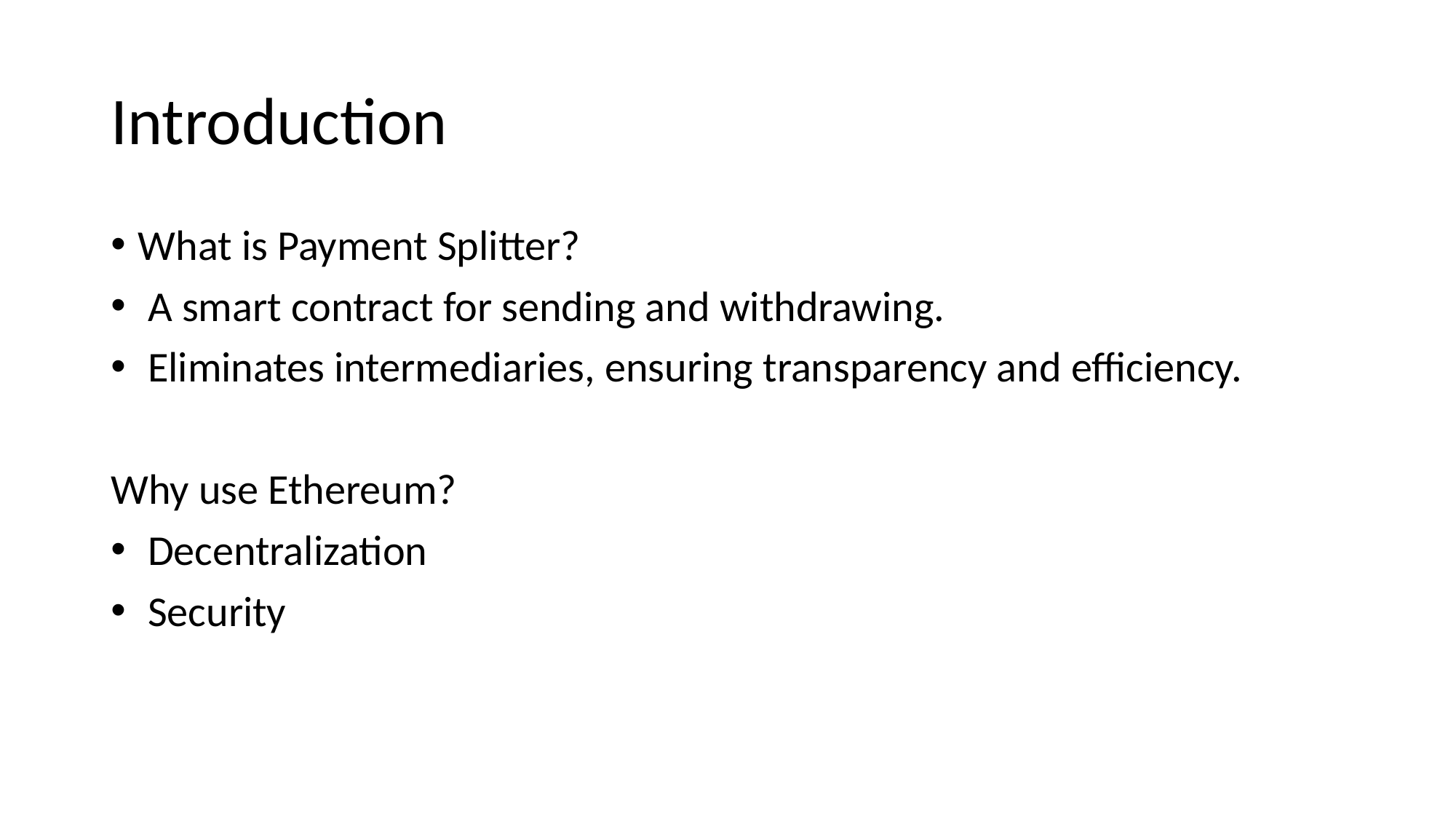

# Introduction
What is Payment Splitter?
 A smart contract for sending and withdrawing.
 Eliminates intermediaries, ensuring transparency and efficiency.

Why use Ethereum?
 Decentralization
 Security